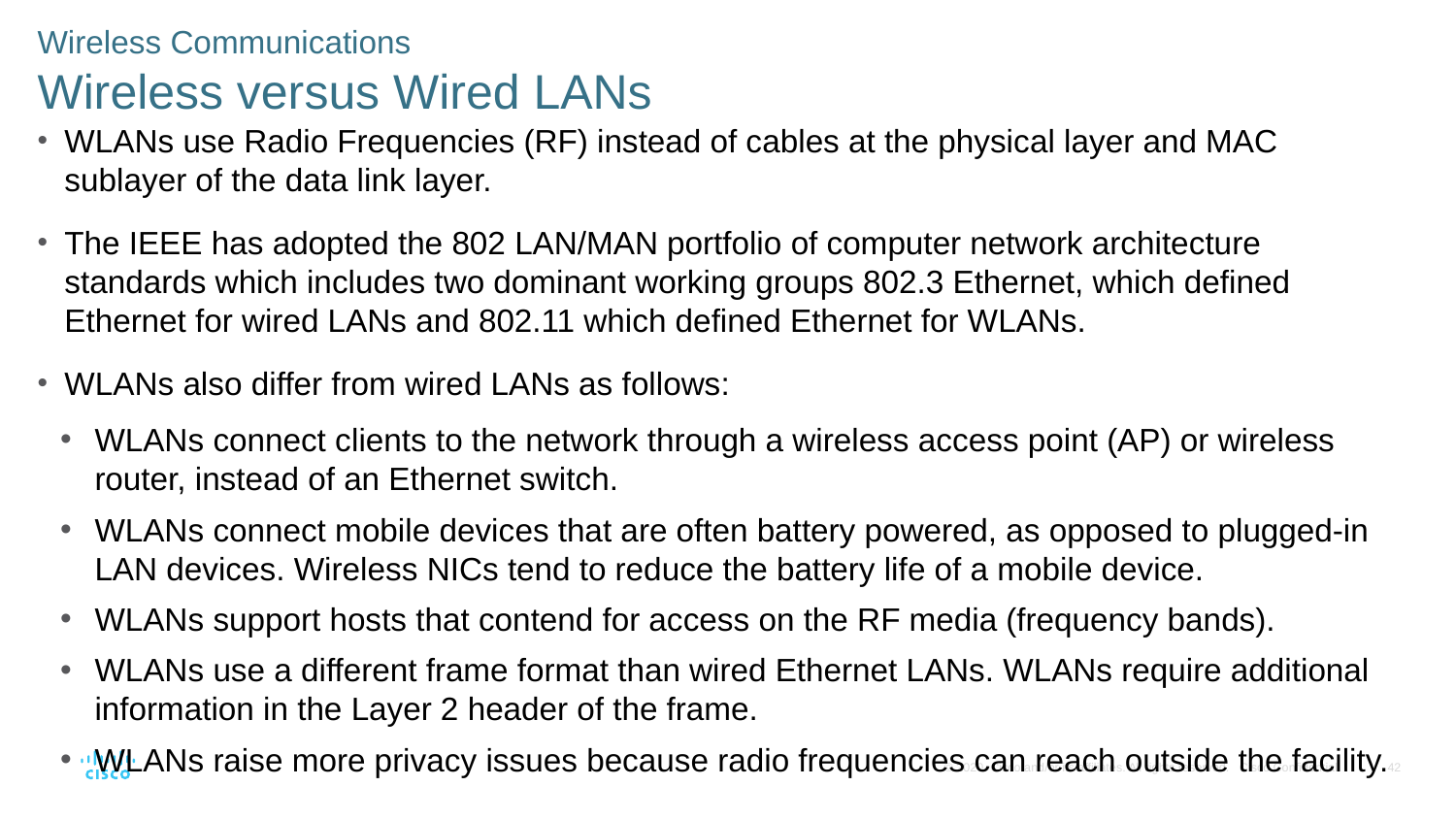

Wireless Communications
Wireless versus Wired LANs
WLANs use Radio Frequencies (RF) instead of cables at the physical layer and MAC sublayer of the data link layer.
The IEEE has adopted the 802 LAN/MAN portfolio of computer network architecture standards which includes two dominant working groups 802.3 Ethernet, which defined Ethernet for wired LANs and 802.11 which defined Ethernet for WLANs.
WLANs also differ from wired LANs as follows:
WLANs connect clients to the network through a wireless access point (AP) or wireless router, instead of an Ethernet switch.
WLANs connect mobile devices that are often battery powered, as opposed to plugged-in LAN devices. Wireless NICs tend to reduce the battery life of a mobile device.
WLANs support hosts that contend for access on the RF media (frequency bands).
WLANs use a different frame format than wired Ethernet LANs. WLANs require additional information in the Layer 2 header of the frame.
WLANs raise more privacy issues because radio frequencies can reach outside the facility.